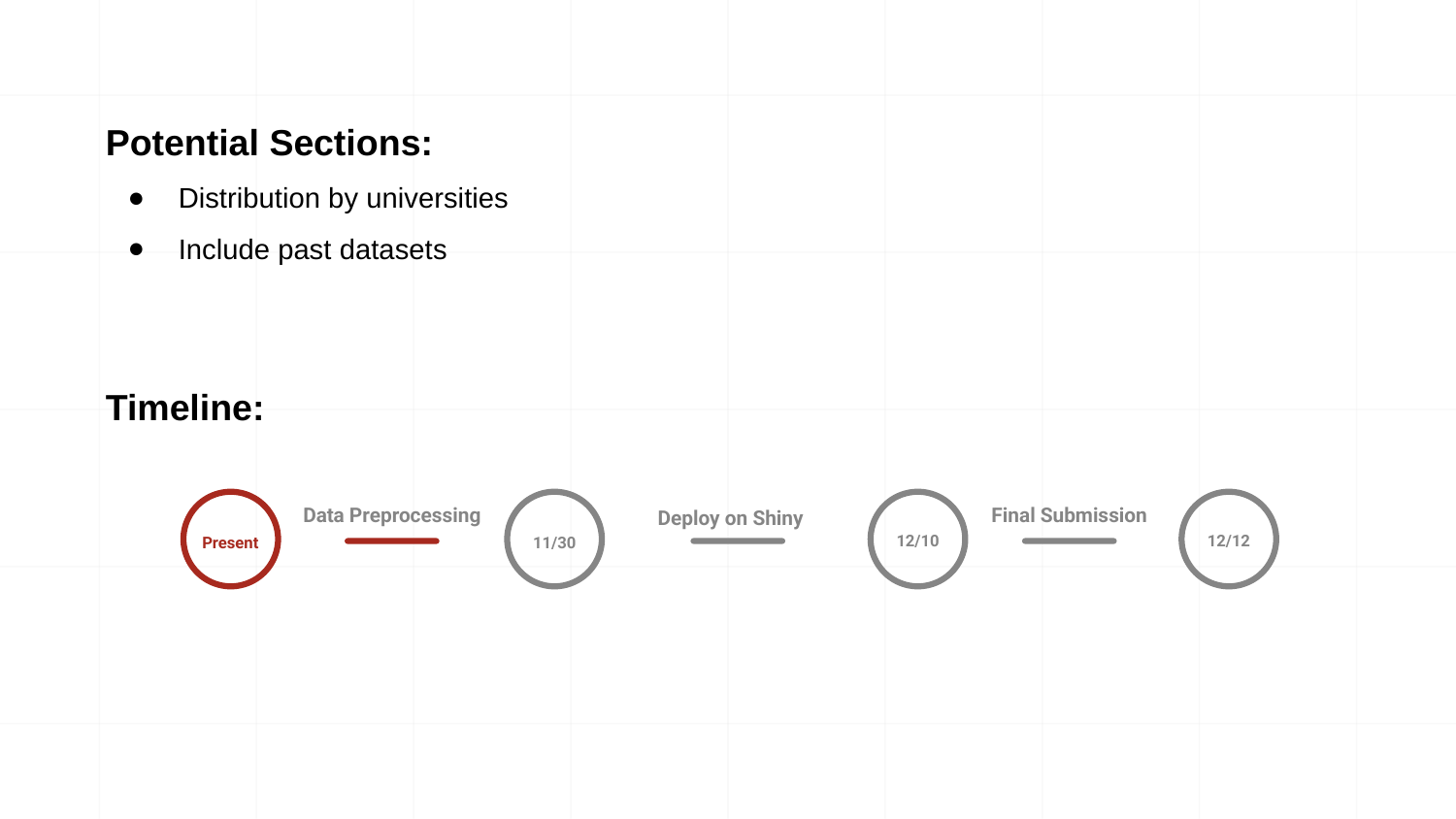

Potential Sections:
Distribution by universities
Include past datasets

Timeline:
Data Preprocessing

11/30

Final Submission

12/12

Deploy on Shiny

12/10

Present